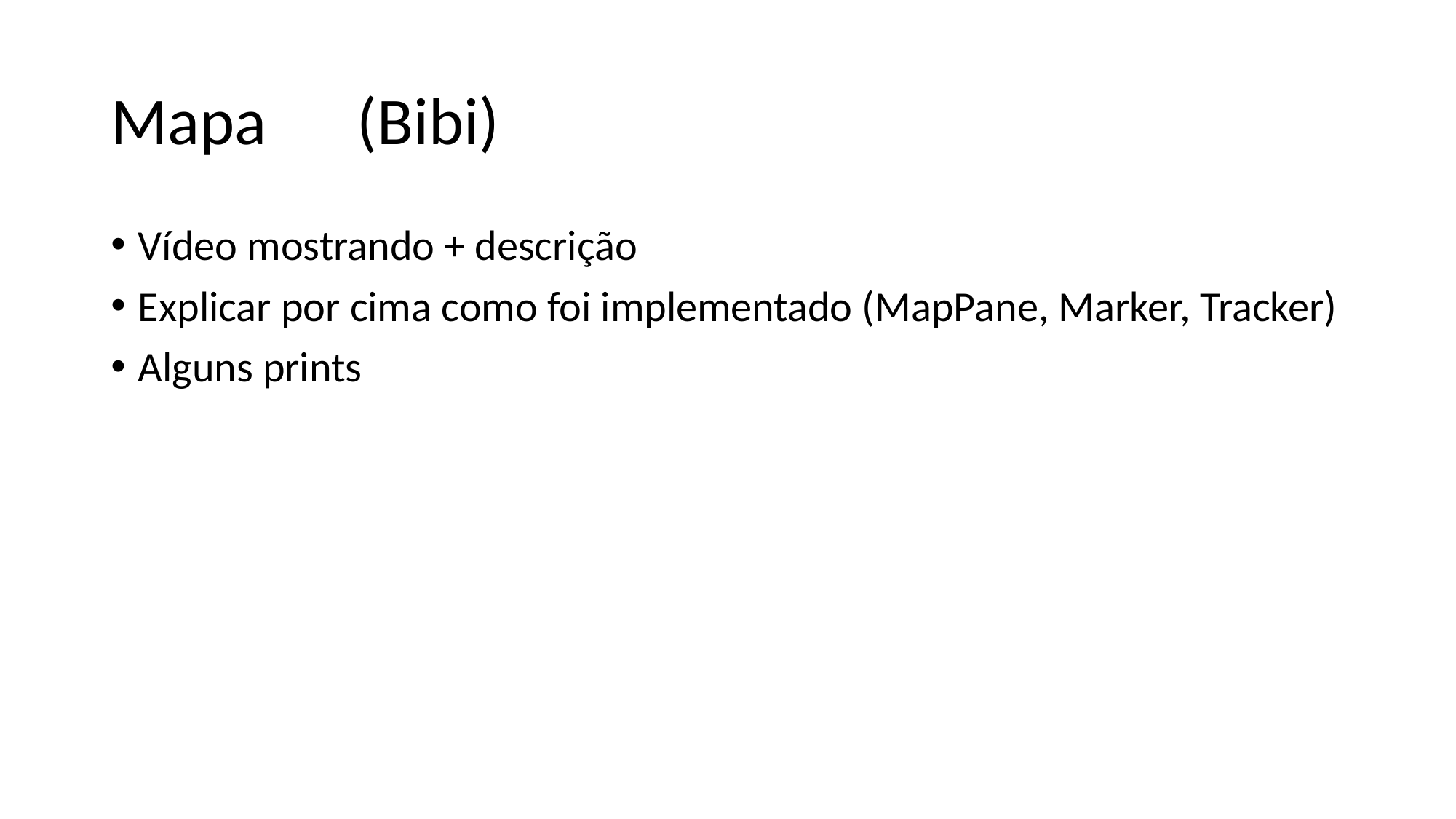

# Mapa      (Bibi)
Vídeo mostrando + descrição
Explicar por cima como foi implementado (MapPane, Marker, Tracker)
Alguns prints